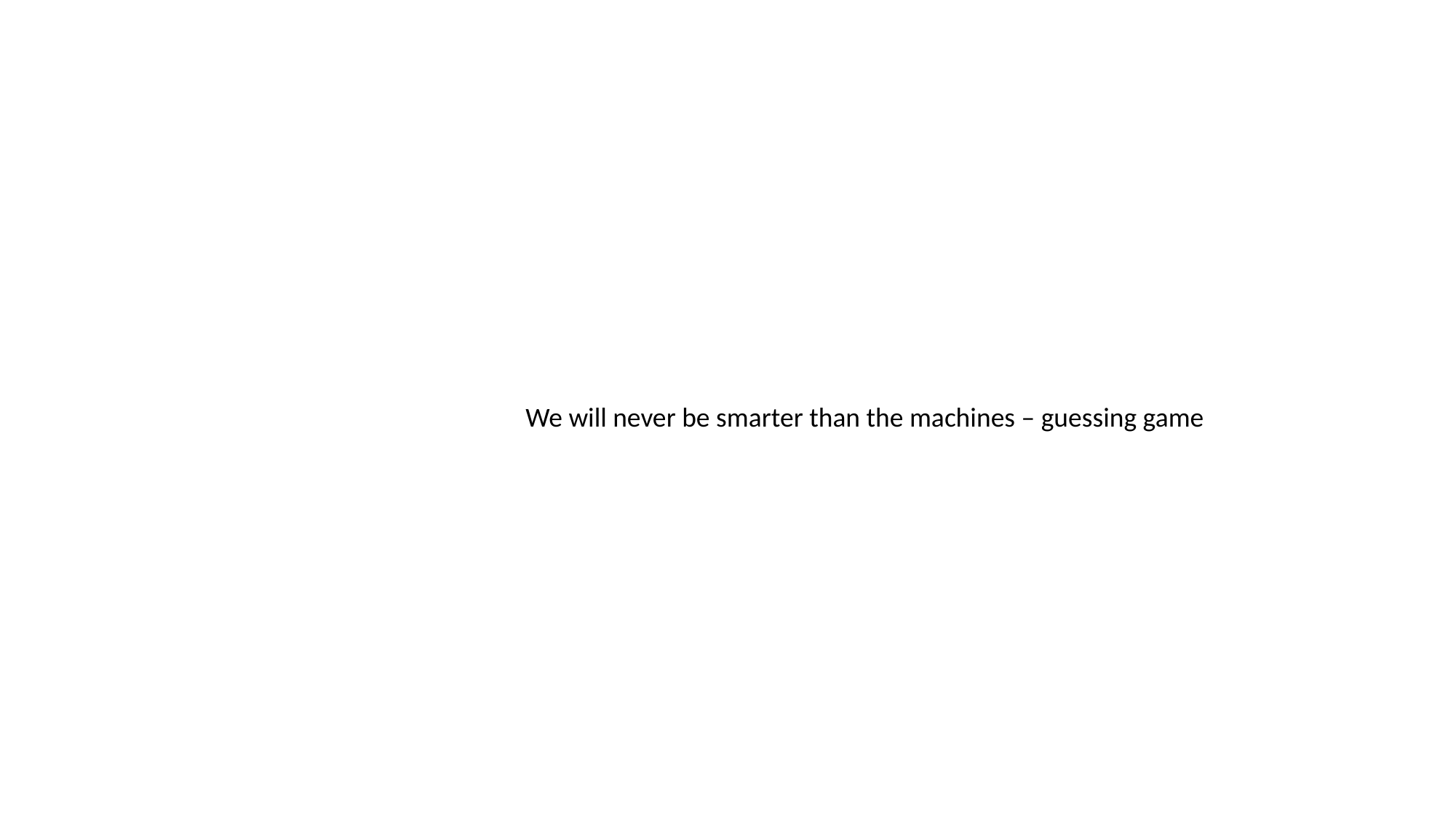

We will never be smarter than the machines – guessing game